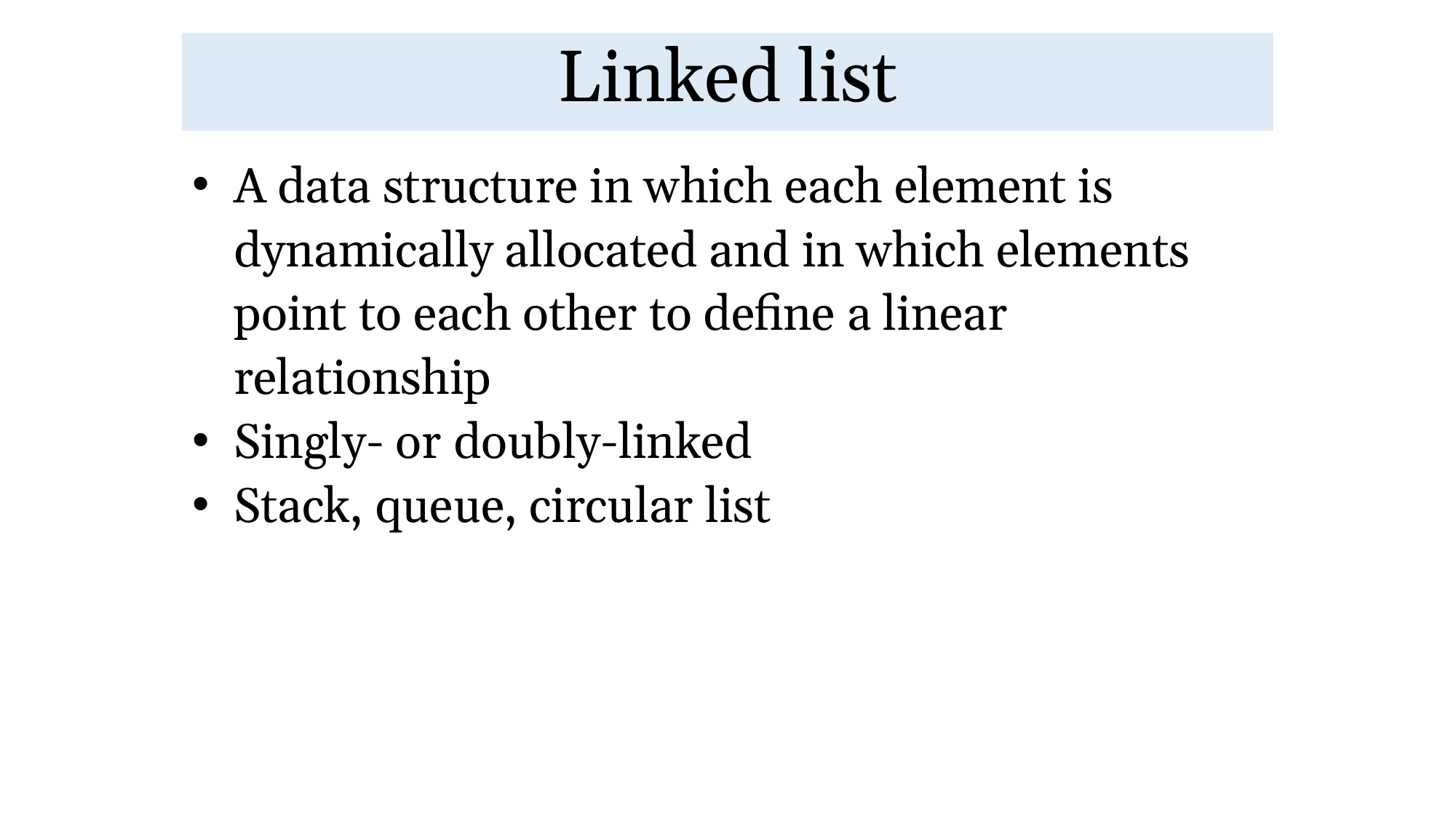

Linked list
A data structure in which each element is dynamically allocated and in which elements point to each other to define a linear relationship
Singly- or doubly-linked
Stack, queue, circular list